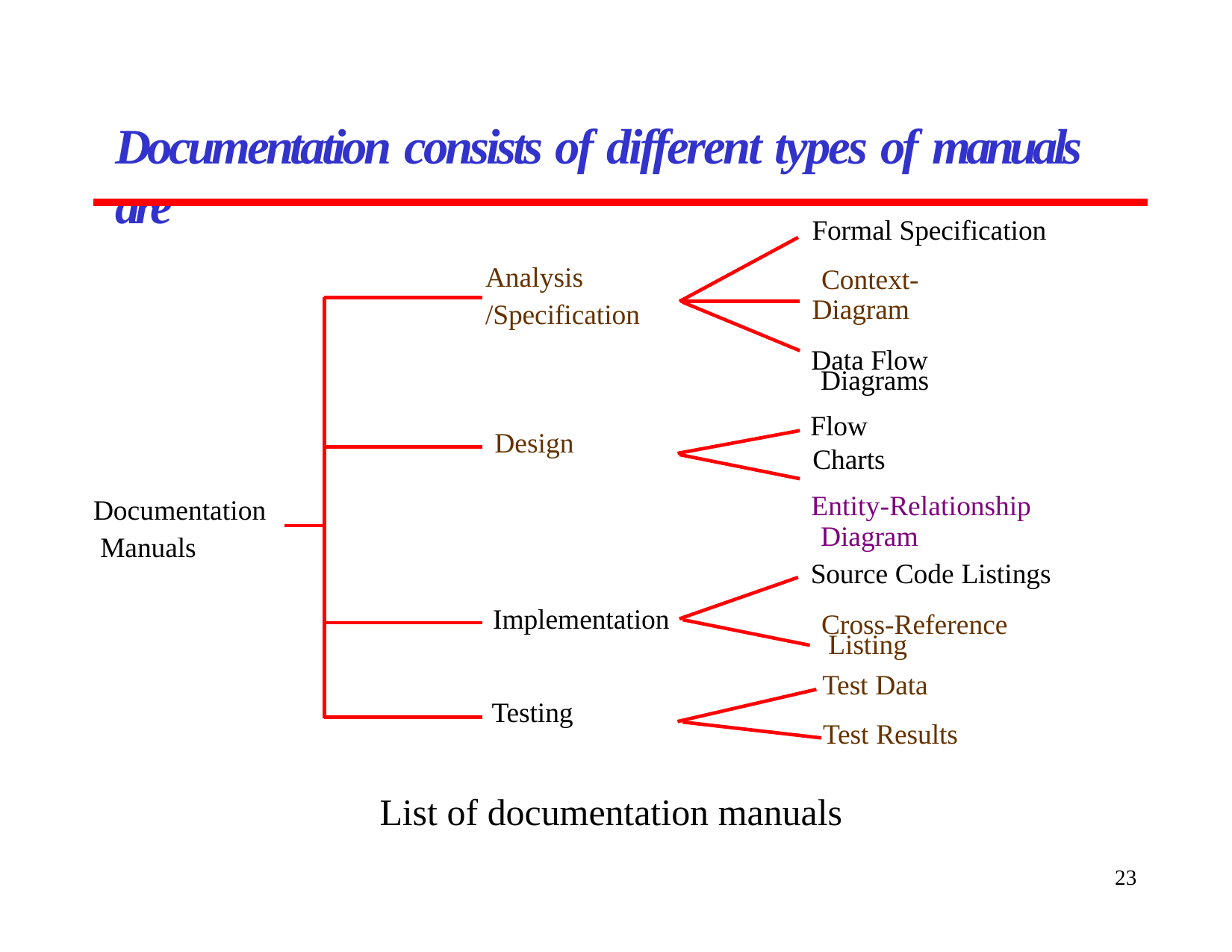

# Documentation consists of different types of manuals are
Formal Specification  Context-
Diagram

Data Flow  Diagrams
Flow Charts
Entity-Relationship  Diagram

Analysis
/Specification

Design

Documentation  Manuals
Source Code Listings

Cross-Reference  Listing
Test Data
Test Results

Implementation

Testing
List of documentation manuals
23